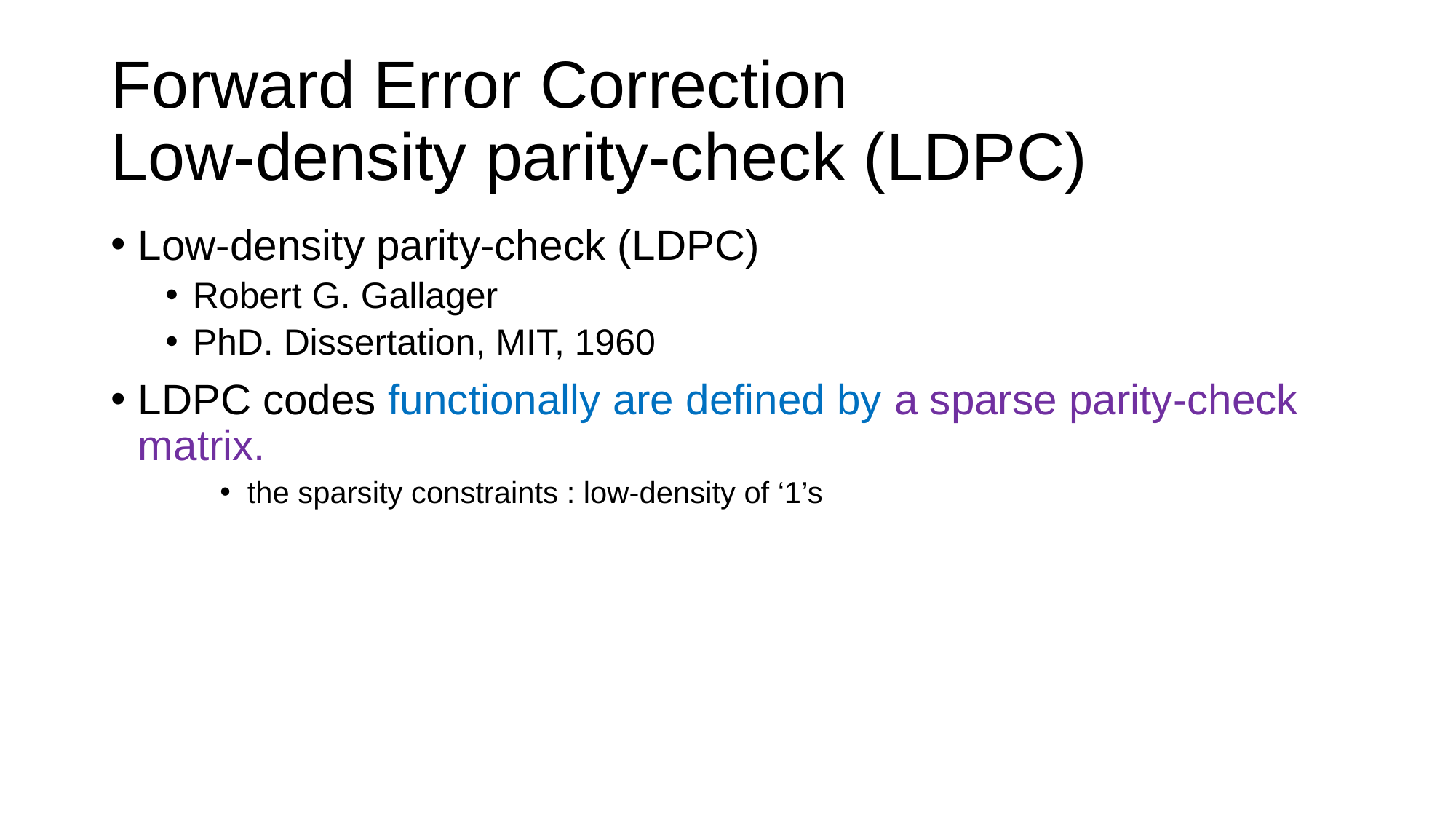

# Forward Error Correction Low-density parity-check (LDPC)
Low-density parity-check (LDPC)
Robert G. Gallager
PhD. Dissertation, MIT, 1960
LDPC codes functionally are defined by a sparse parity-check matrix.
the sparsity constraints : low-density of ‘1’s